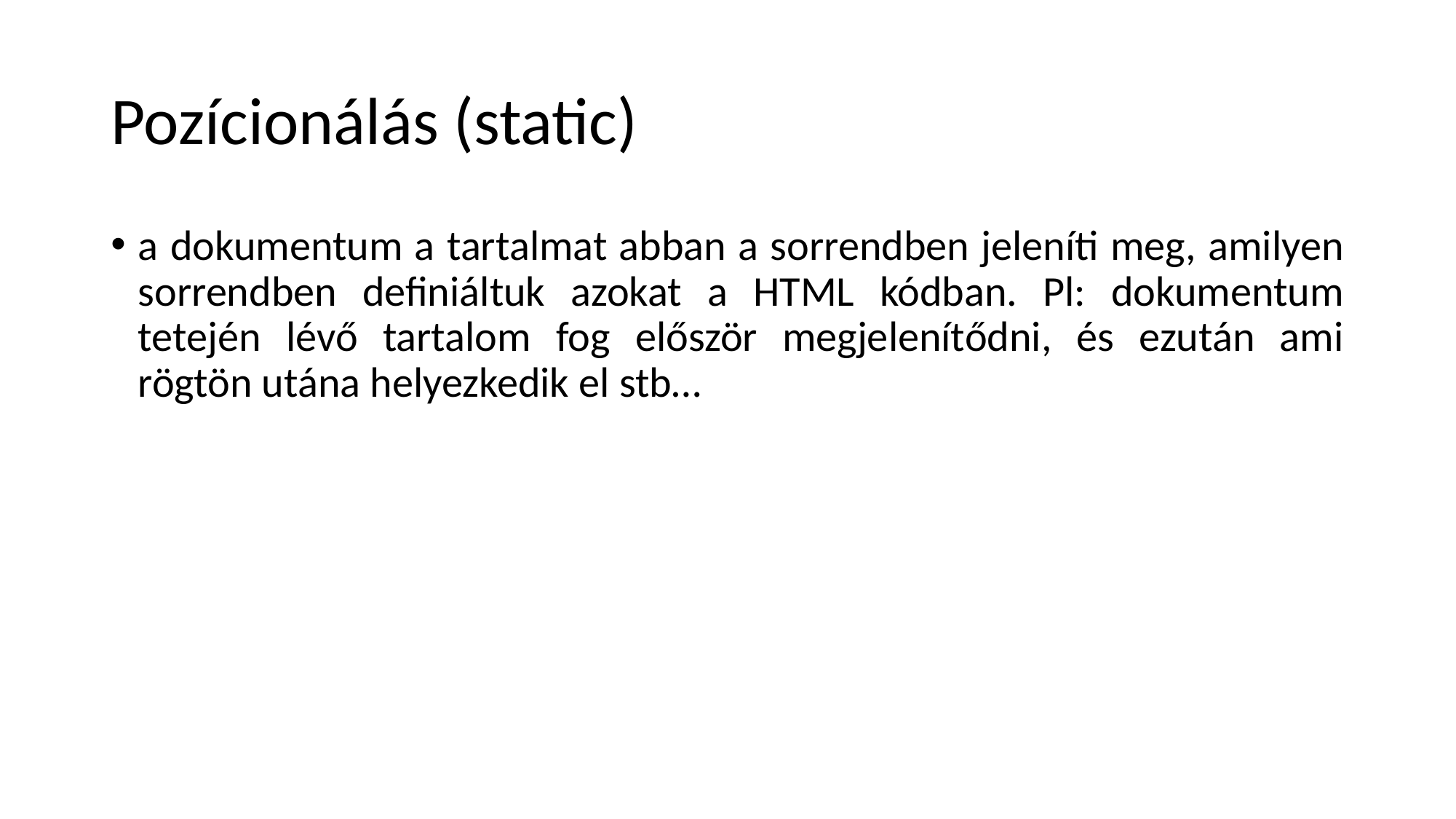

# Pozícionálás (static)
a dokumentum a tartalmat abban a sorrendben jeleníti meg, amilyen sorrendben definiáltuk azokat a HTML kódban. Pl: dokumentum tetején lévő tartalom fog először megjelenítődni, és ezután ami rögtön utána helyezkedik el stb…